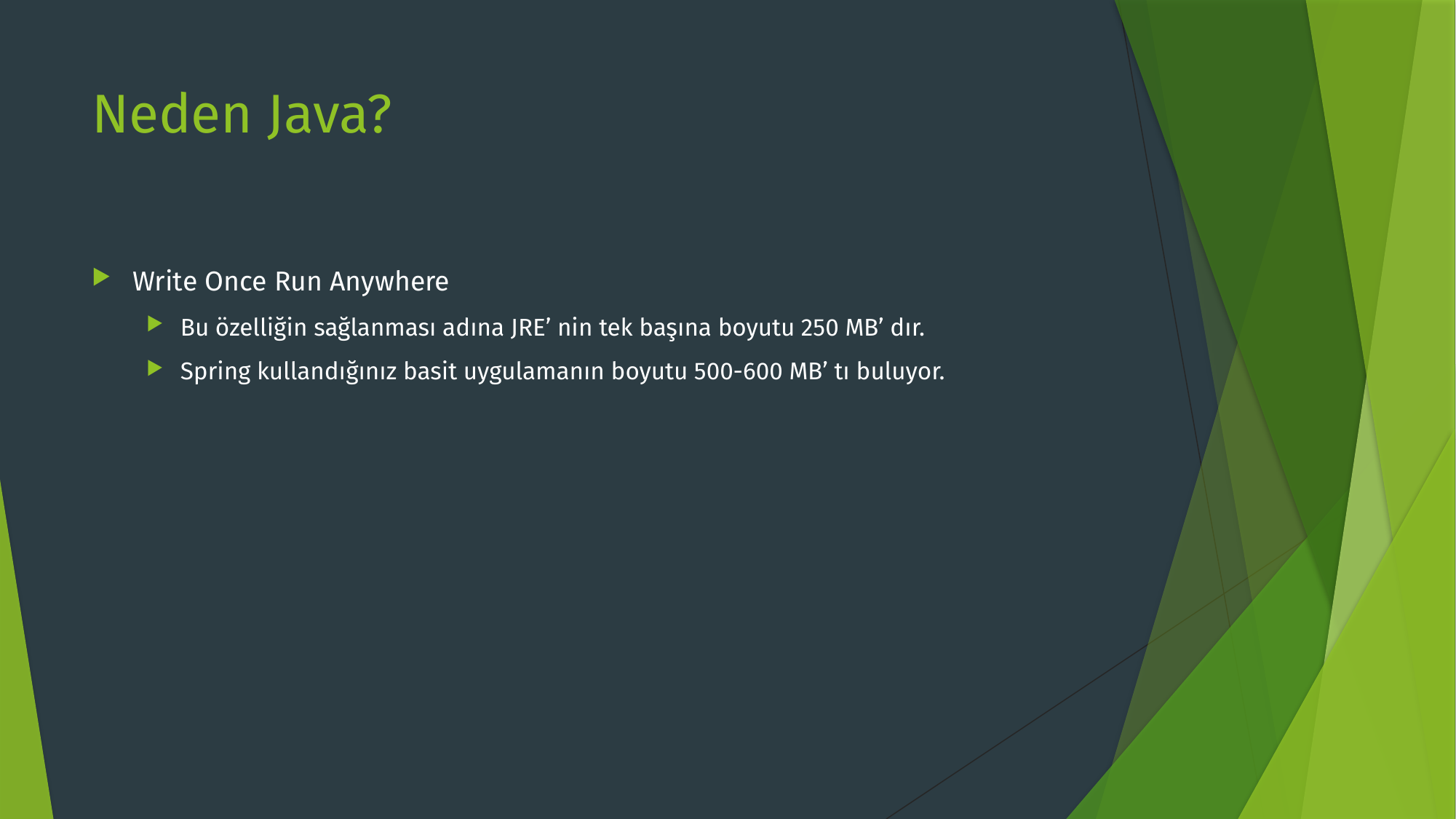

# Neden Java?
Write Once Run Anywhere
Bu özelliğin sağlanması adına JRE’ nin tek başına boyutu 250 MB’ dır.
Spring kullandığınız basit uygulamanın boyutu 500-600 MB’ tı buluyor.